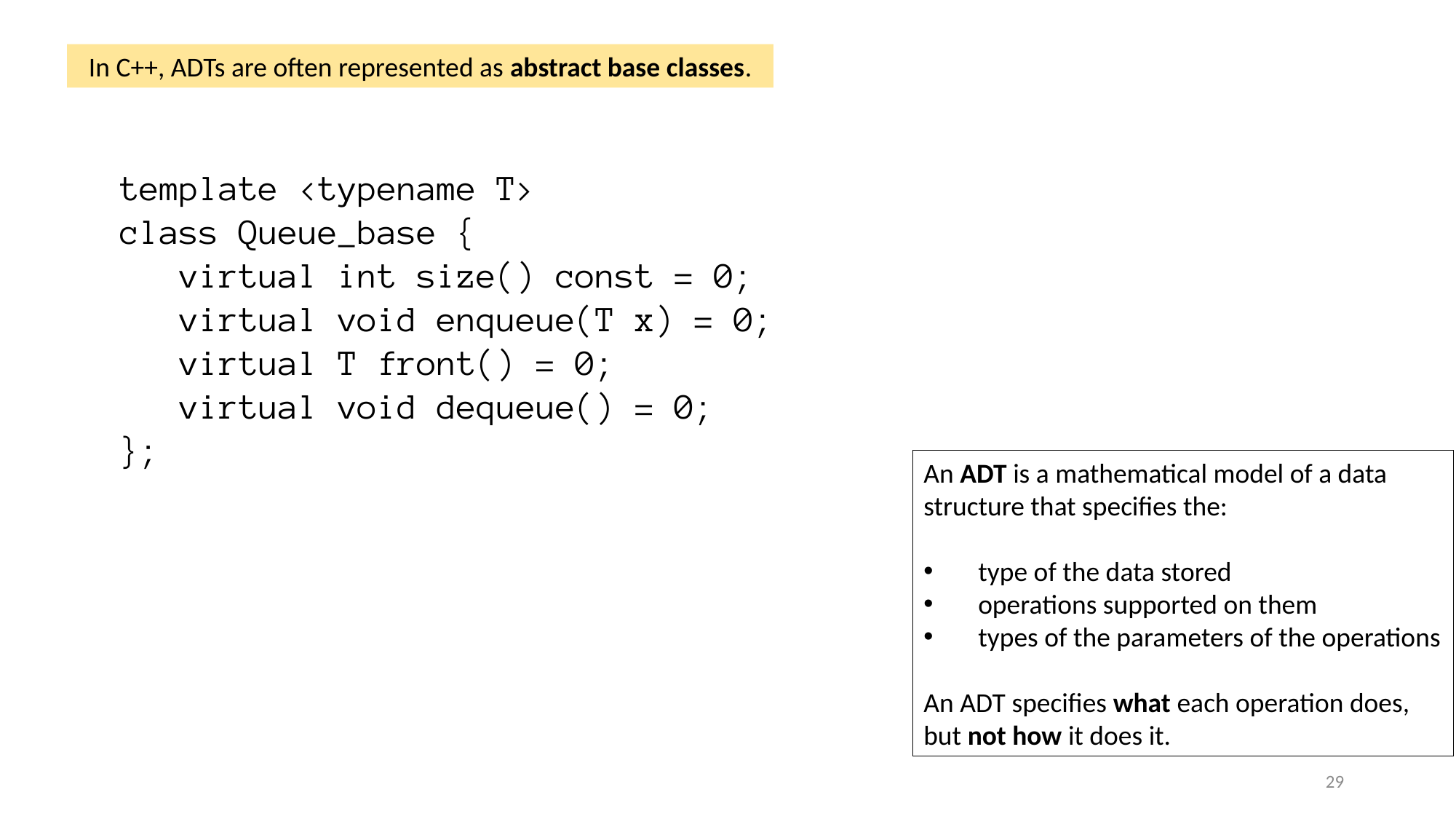

In C++, ADTs are often represented as abstract base classes.
template <typename T>
class Queue_base {
   virtual int size() const = 0;
   virtual void enqueue(T x) = 0;
   virtual T front() = 0;
   virtual void dequeue() = 0;
};
An ADT is a mathematical model of a data structure that specifies the:
type of the data stored
operations supported on them
types of the parameters of the operations

An ADT specifies what each operation does,
but not how it does it.
29